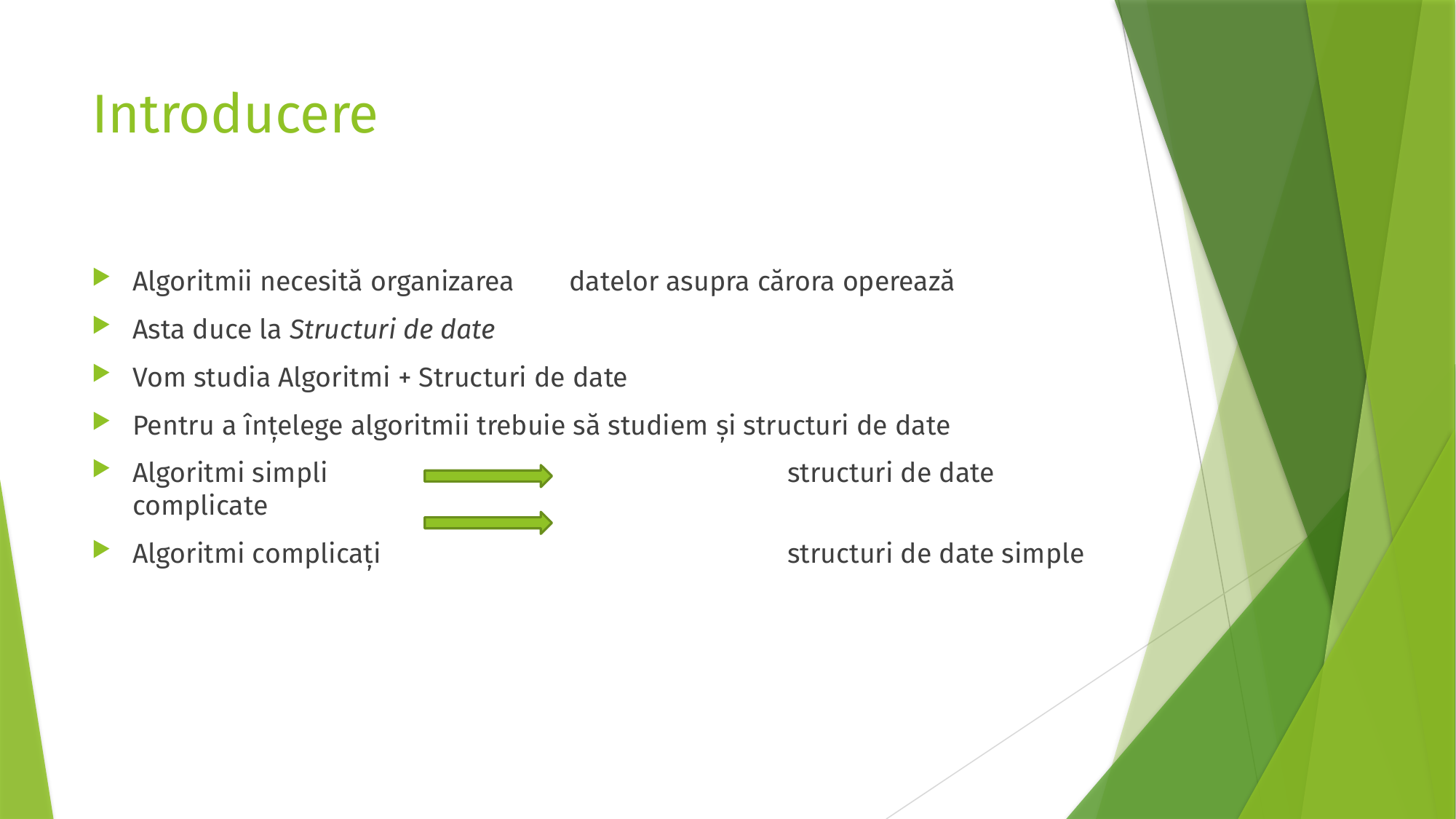

# Introducere
Algoritmii necesită organizarea 	datelor asupra cărora operează
Asta duce la Structuri de date
Vom studia Algoritmi + Structuri de date
Pentru a înțelege algoritmii trebuie să studiem și structuri de date
Algoritmi simpli 					structuri de date complicate
Algoritmi complicați 				structuri de date simple